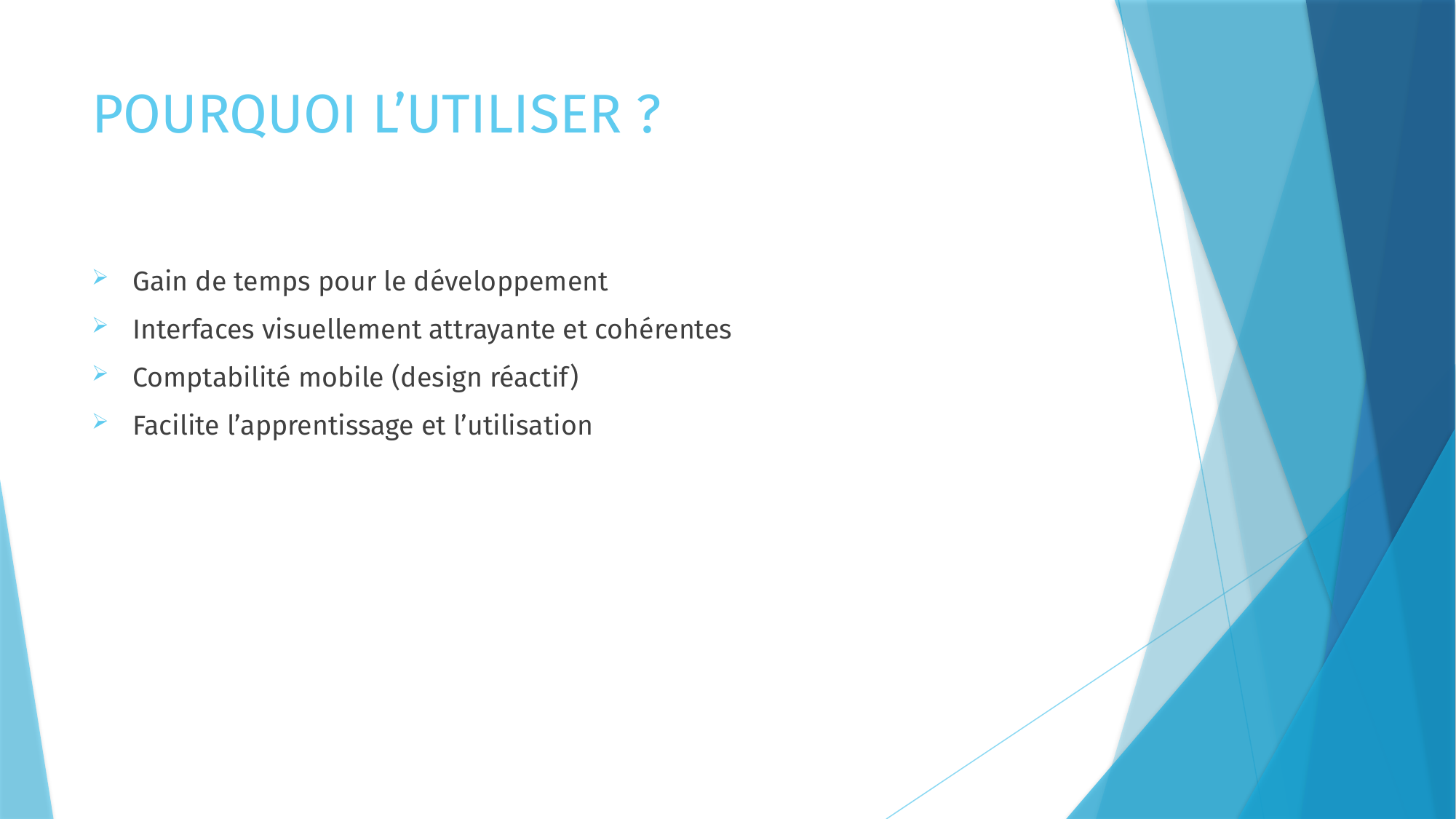

# POURQUOI L’UTILISER ?
Gain de temps pour le développement
Interfaces visuellement attrayante et cohérentes
Comptabilité mobile (design réactif)
Facilite l’apprentissage et l’utilisation